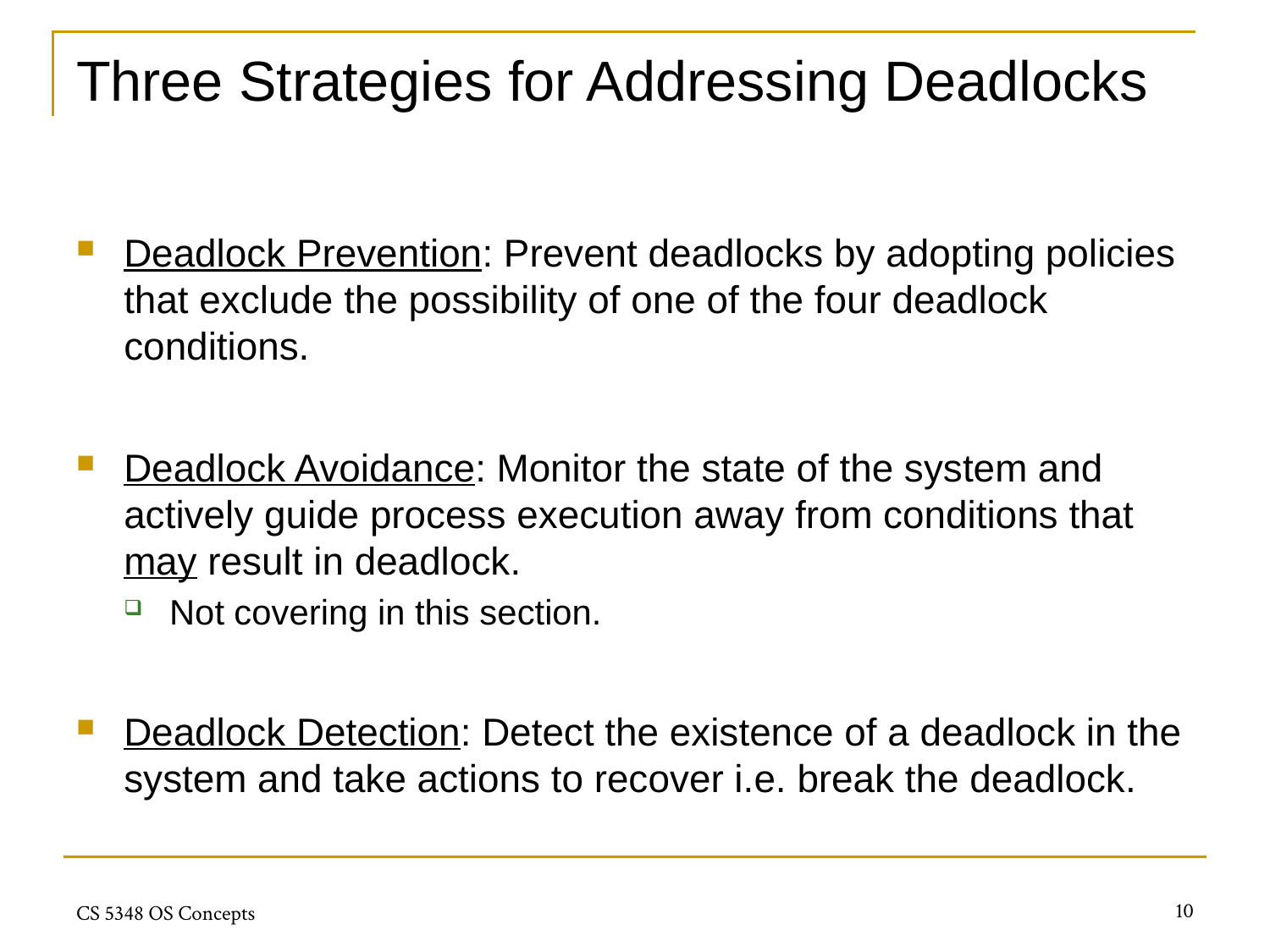

# Three Strategies for Addressing Deadlocks
Deadlock Prevention: Prevent deadlocks by adopting policies that exclude the possibility of one of the four deadlock conditions.

Deadlock Avoidance: Monitor the state of the system and actively guide process execution away from conditions that may result in deadlock.
Not covering in this section.

Deadlock Detection: Detect the existence of a deadlock in the system and take actions to recover i.e. break the deadlock.
10
CS 5348 OS Concepts